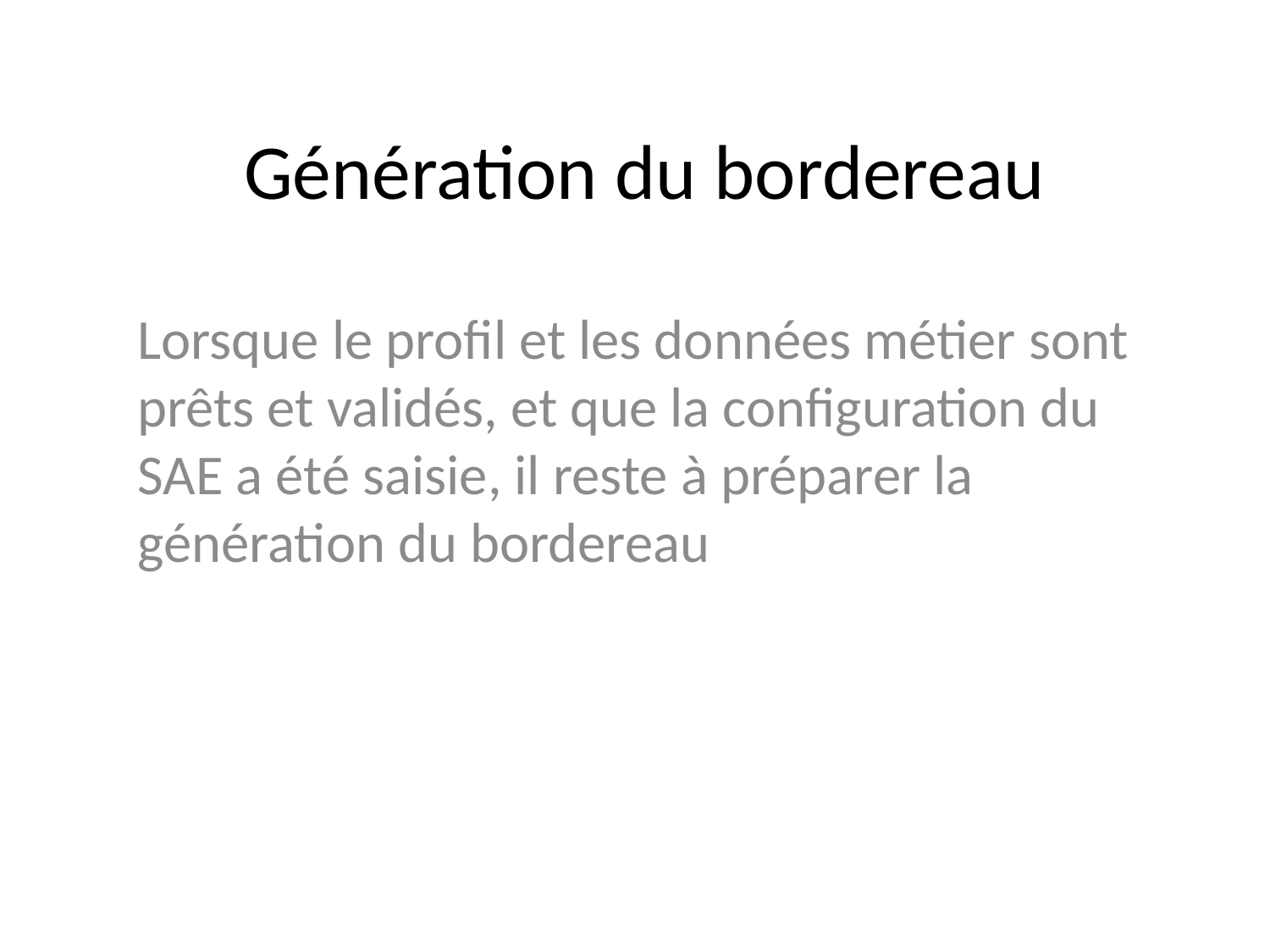

# Génération du bordereau
Lorsque le profil et les données métier sont prêts et validés, et que la configuration du SAE a été saisie, il reste à préparer la génération du bordereau